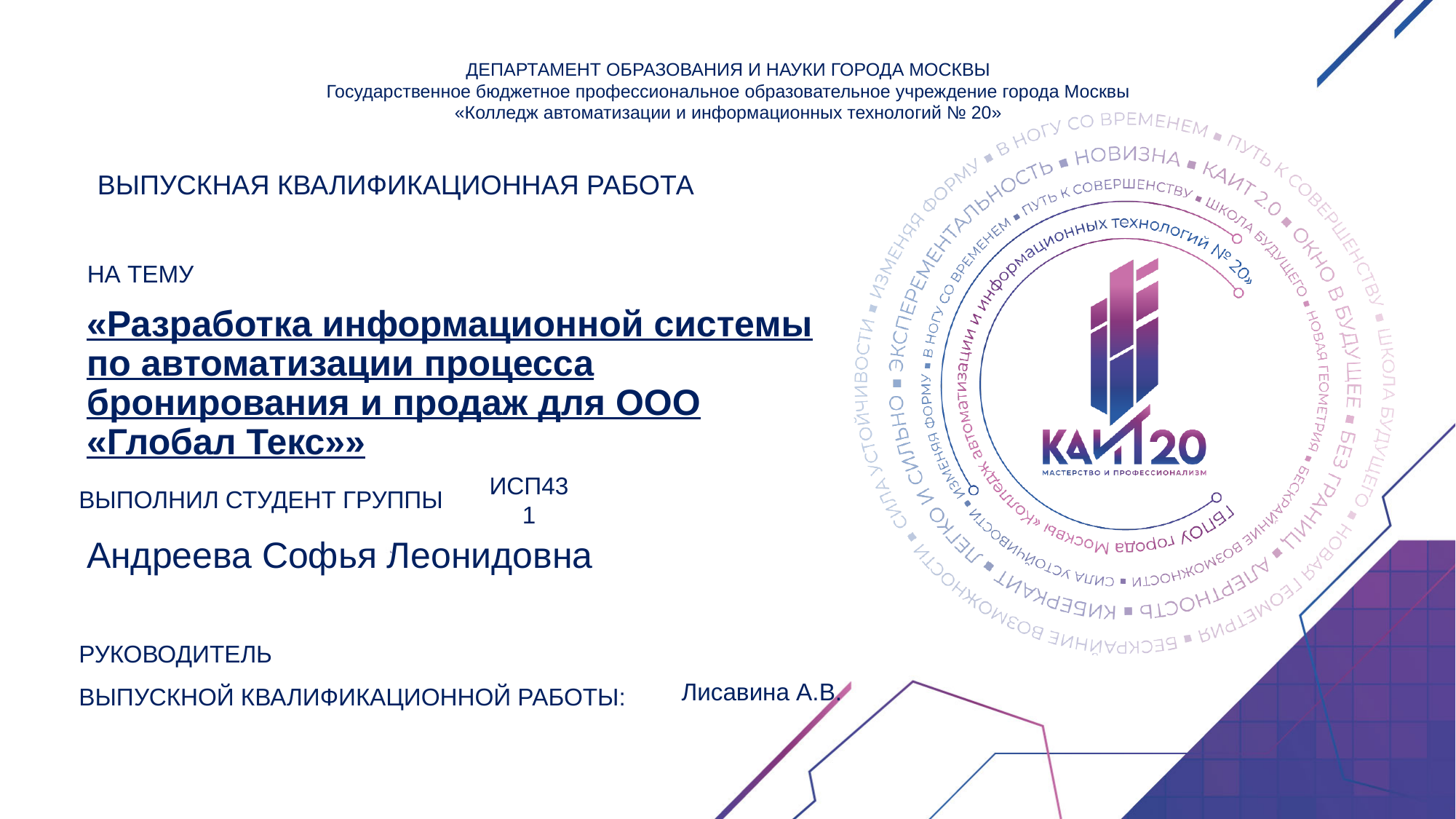

# «Разработка информационной системы по автоматизации процесса бронирования и продаж для ООО «Глобал Текс»»
ИСП431
Андреева Софья Леонидовна
Лисавина А.В.